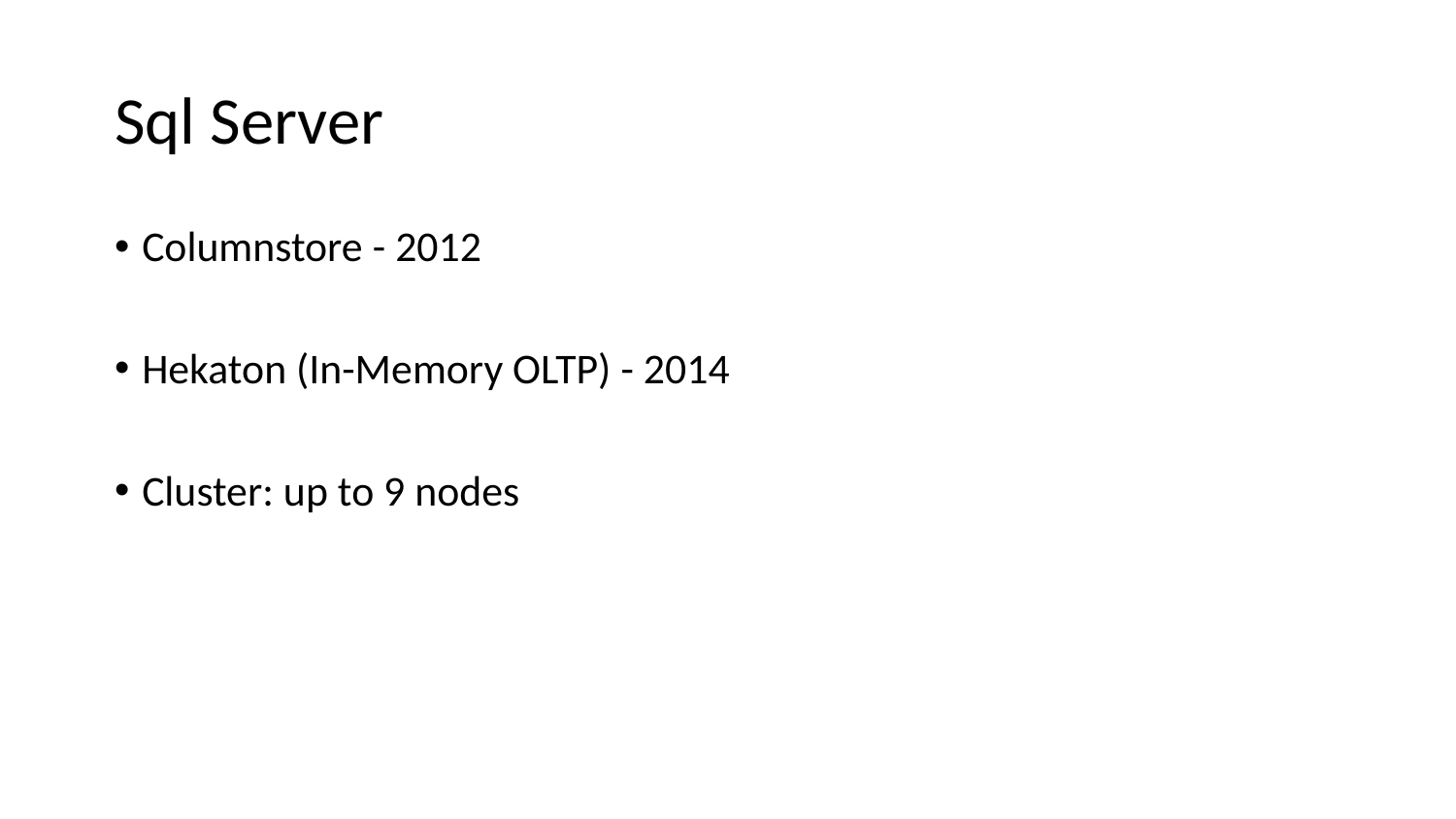

# Sql Server
Columnstore - 2012

Hekaton (In-Memory OLTP) - 2014

Cluster: up to 9 nodes